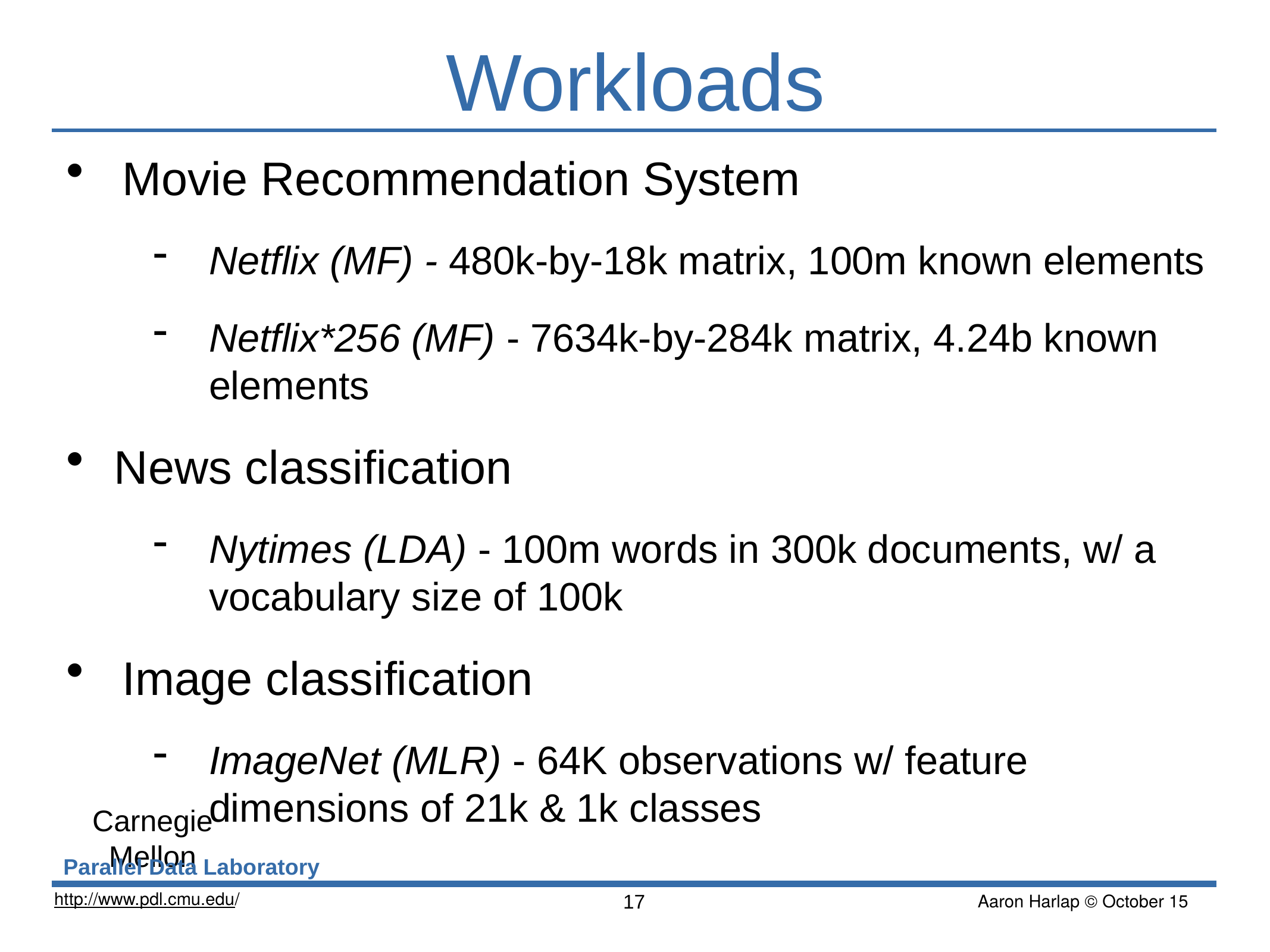

# Workloads
Movie Recommendation System
Netflix (MF) - 480k-by-18k matrix, 100m known elements
Netflix*256 (MF) - 7634k-by-284k matrix, 4.24b known elements
News classification
Nytimes (LDA) - 100m words in 300k documents, w/ a vocabulary size of 100k
Image classification
ImageNet (MLR) - 64K observations w/ feature dimensions of 21k & 1k classes
17